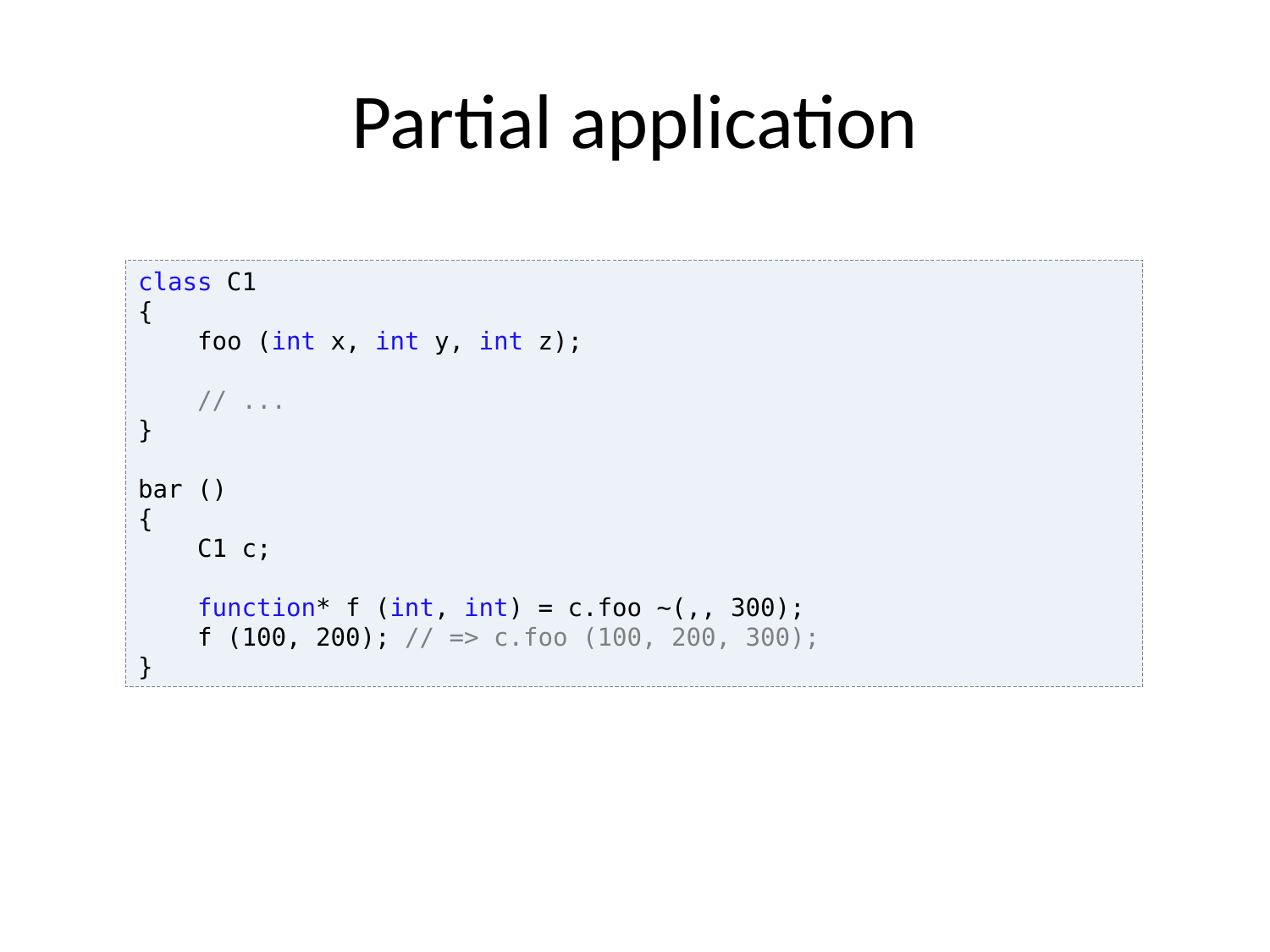

# Partial application
class C1
{
    foo (int x, int y, int z);

    // ...
}

bar ()
{
    C1 c;

    function* f (int, int) = c.foo ~(,, 300);
    f (100, 200); // => c.foo (100, 200, 300);
}